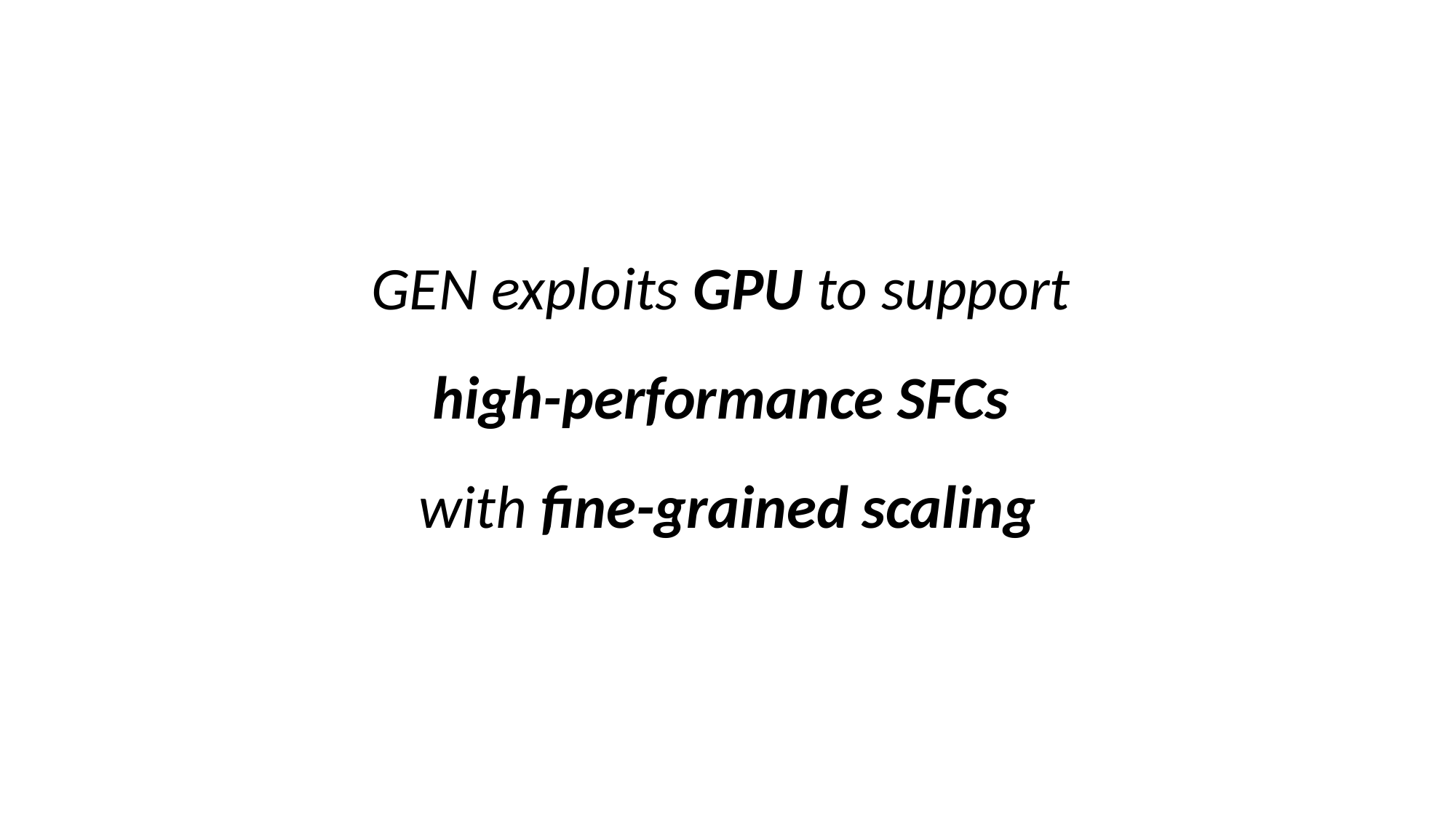

# GEN exploits GPU to support high-performance SFCs with fine-grained scaling